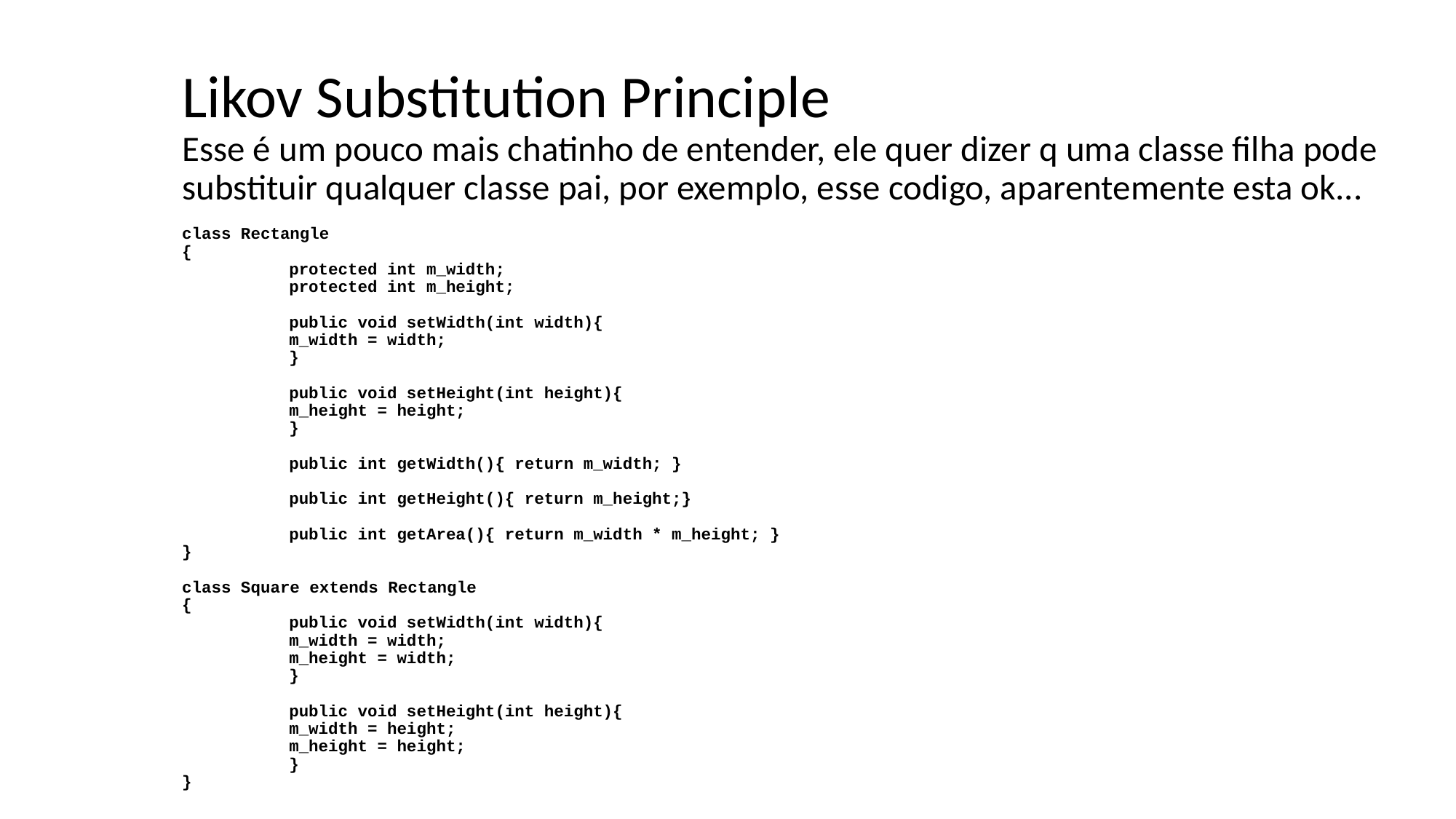

# Likov Substitution Principle Esse é um pouco mais chatinho de entender, ele quer dizer q uma classe filha pode substituir qualquer classe pai, por exemplo, esse codigo, aparentemente esta ok... class Rectangle { protected int m_width; protected int m_height; public void setWidth(int width){ m_width = width; } public void setHeight(int height){ m_height = height; } public int getWidth(){ return m_width; } public int getHeight(){ return m_height;} public int getArea(){ return m_width * m_height; } } class Square extends Rectangle { public void setWidth(int width){ m_width = width; m_height = width; } public void setHeight(int height){ m_width = height; m_height = height; } }